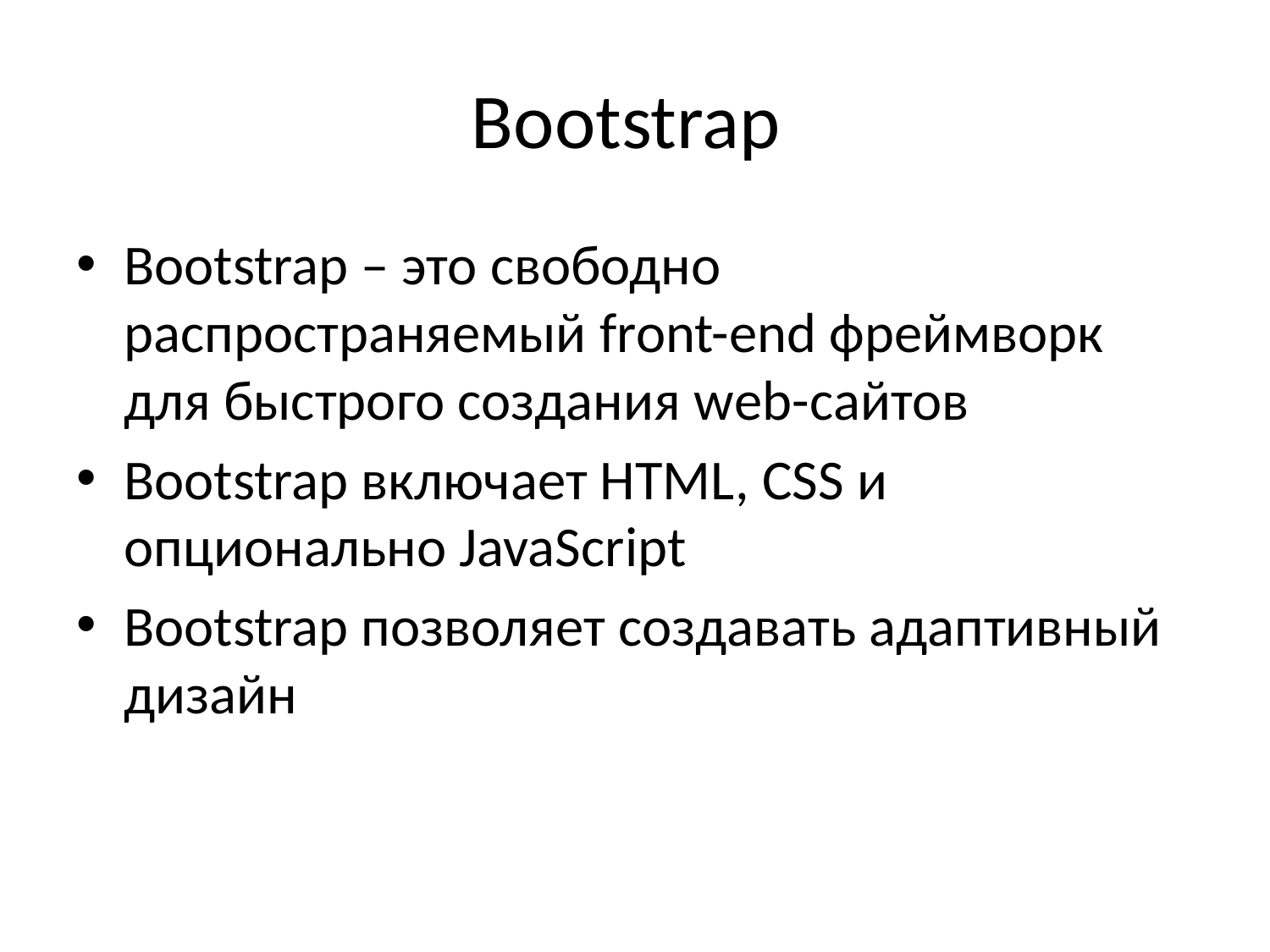

# Bootstrap
Bootstrap – это свободно распространяемый front-end фреймворк для быстрого создания web-сайтов
Bootstrap включает HTML, CSS и опционально JavaScript
Bootstrap позволяет создавать адаптивный дизайн